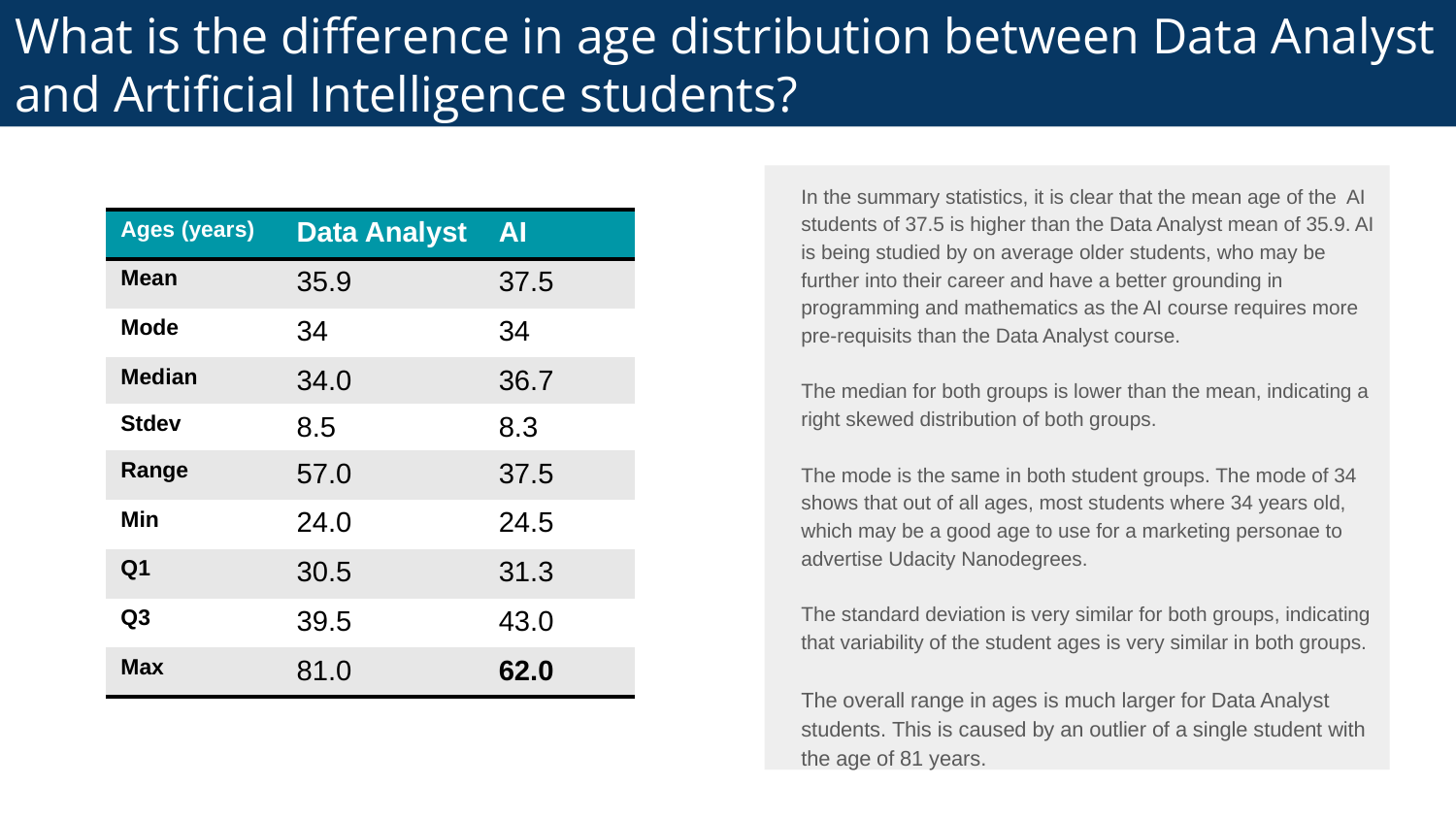

What is the difference in age distribution between Data Analyst and Artificial Intelligence students?
In the summary statistics, it is clear that the mean age of the  AI students of 37.5 is higher than the Data Analyst mean of 35.9. AI is being studied by on average older students, who may be further into their career and have a better grounding in programming and mathematics as the AI course requires more pre-requisits than the Data Analyst course.

The median for both groups is lower than the mean, indicating a right skewed distribution of both groups.

The mode is the same in both student groups. The mode of 34 shows that out of all ages, most students where 34 years old, which may be a good age to use for a marketing personae to advertise Udacity Nanodegrees.

The standard deviation is very similar for both groups, indicating that variability of the student ages is very similar in both groups.

The overall range in ages is much larger for Data Analyst students. This is caused by an outlier of a single student with the age of 81 years.
| Ages (years) | Data Analyst | AI |
| --- | --- | --- |
| Mean | 35.9 | 37.5 |
| Mode | 34 | 34 |
| Median | 34.0 | 36.7 |
| Stdev | 8.5 | 8.3 |
| Range | 57.0 | 37.5 |
| Min | 24.0 | 24.5 |
| Q1 | 30.5 | 31.3 |
| Q3 | 39.5 | 43.0 |
| Max | 81.0 | 62.0 |